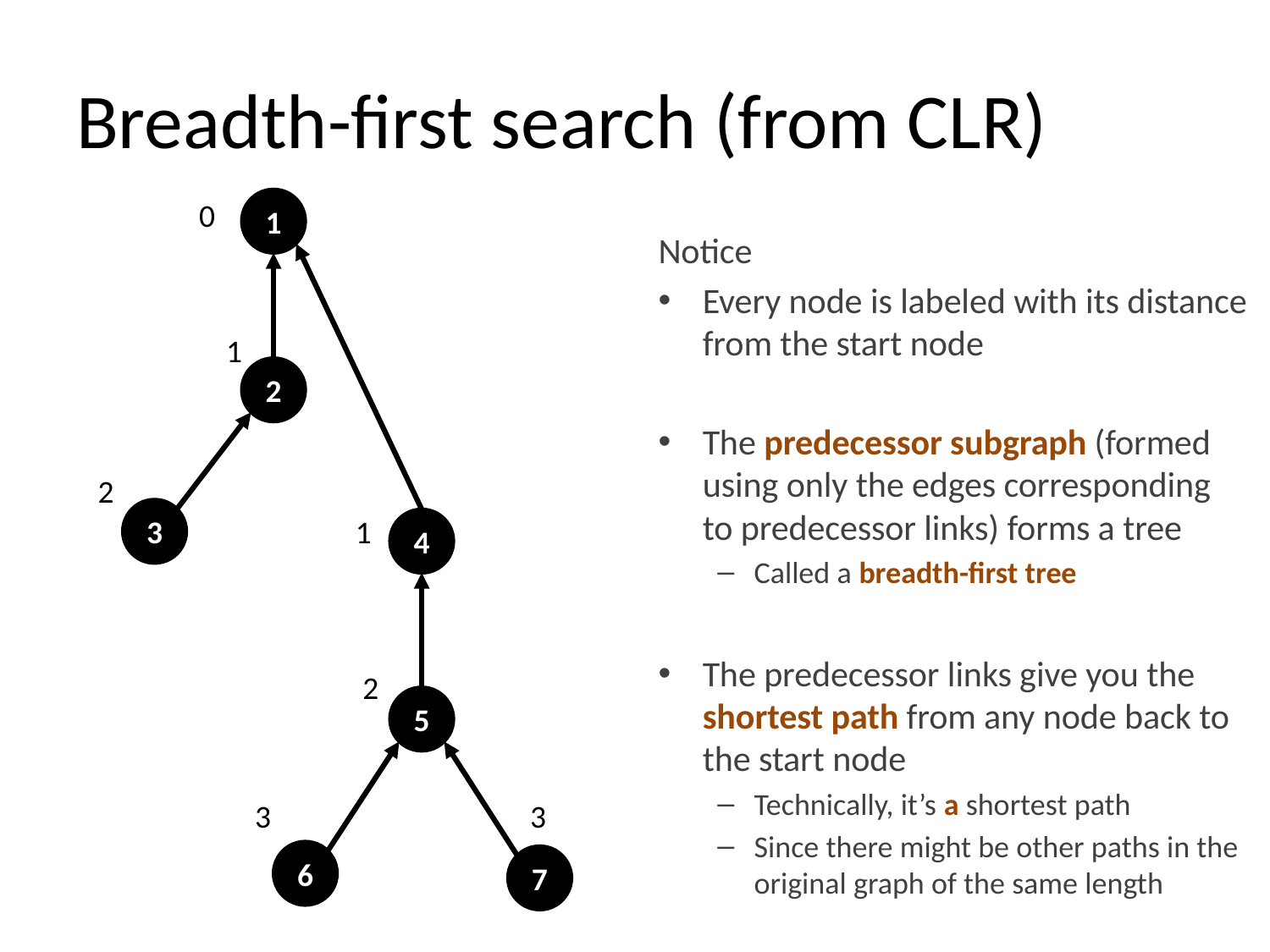

# Breadth-first search (from CLR)
0
1
Notice
Every node is labeled with its distance from the start node

The predecessor subgraph (formed using only the edges corresponding to predecessor links) forms a tree
Called a breadth-first tree

The predecessor links give you the shortest path from any node back to the start node
Technically, it’s a shortest path
Since there might be other paths in the original graph of the same length
1
2
2
3
1
4
2
5
3
3
6
7